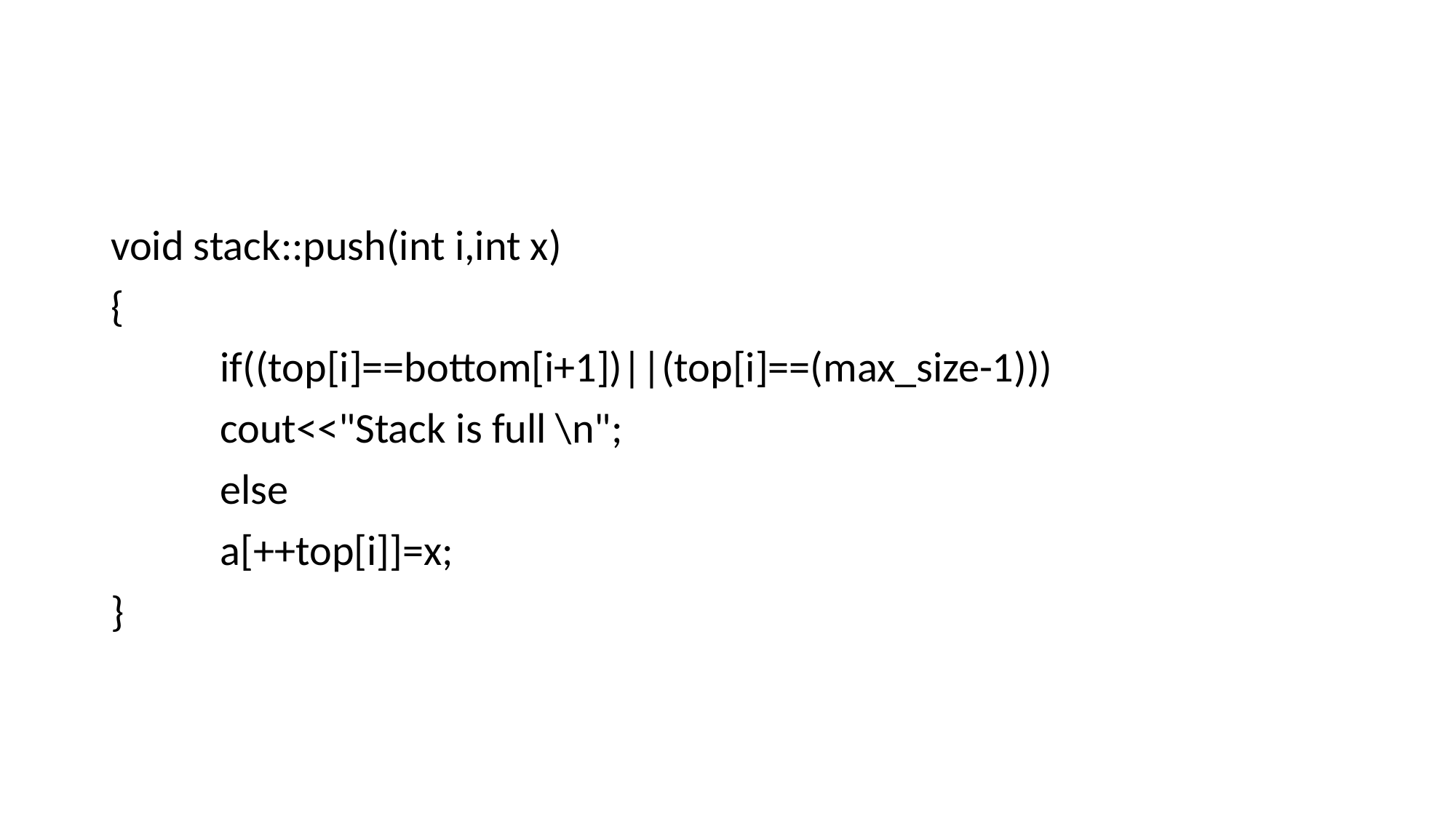

#
void stack::push(int i,int x)
{
	if((top[i]==bottom[i+1])||(top[i]==(max_size-1)))
        	cout<<"Stack is full \n";
   	else
        	a[++top[i]]=x;
}